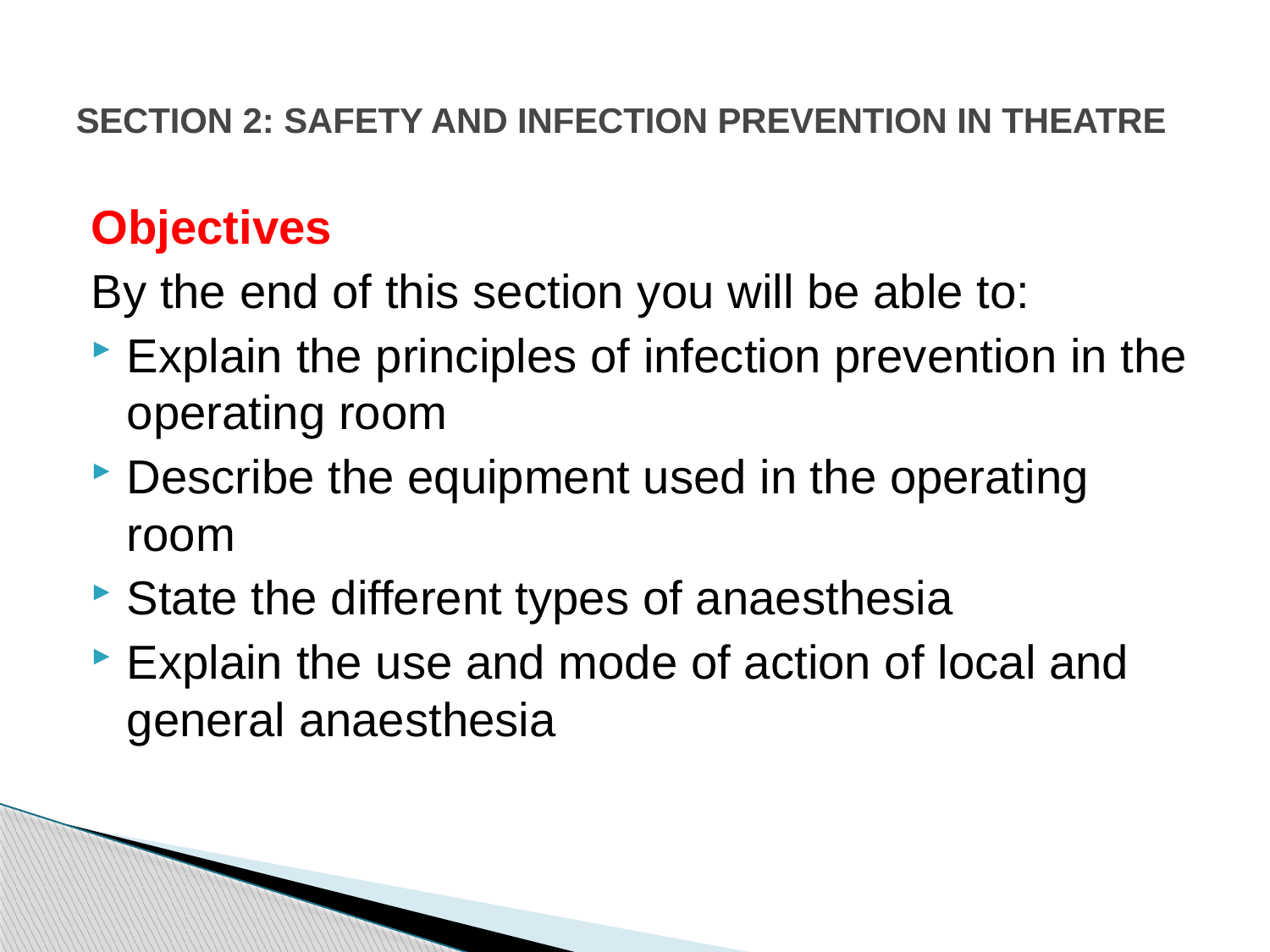

# SECTION 2: SAFETY AND INFECTION PREVENTION IN THEATRE
Objectives
By the end of this section you will be able to:
Explain the principles of infection prevention in the operating room
Describe the equipment used in the operating room
State the different types of anaesthesia
Explain the use and mode of action of local and general anaesthesia